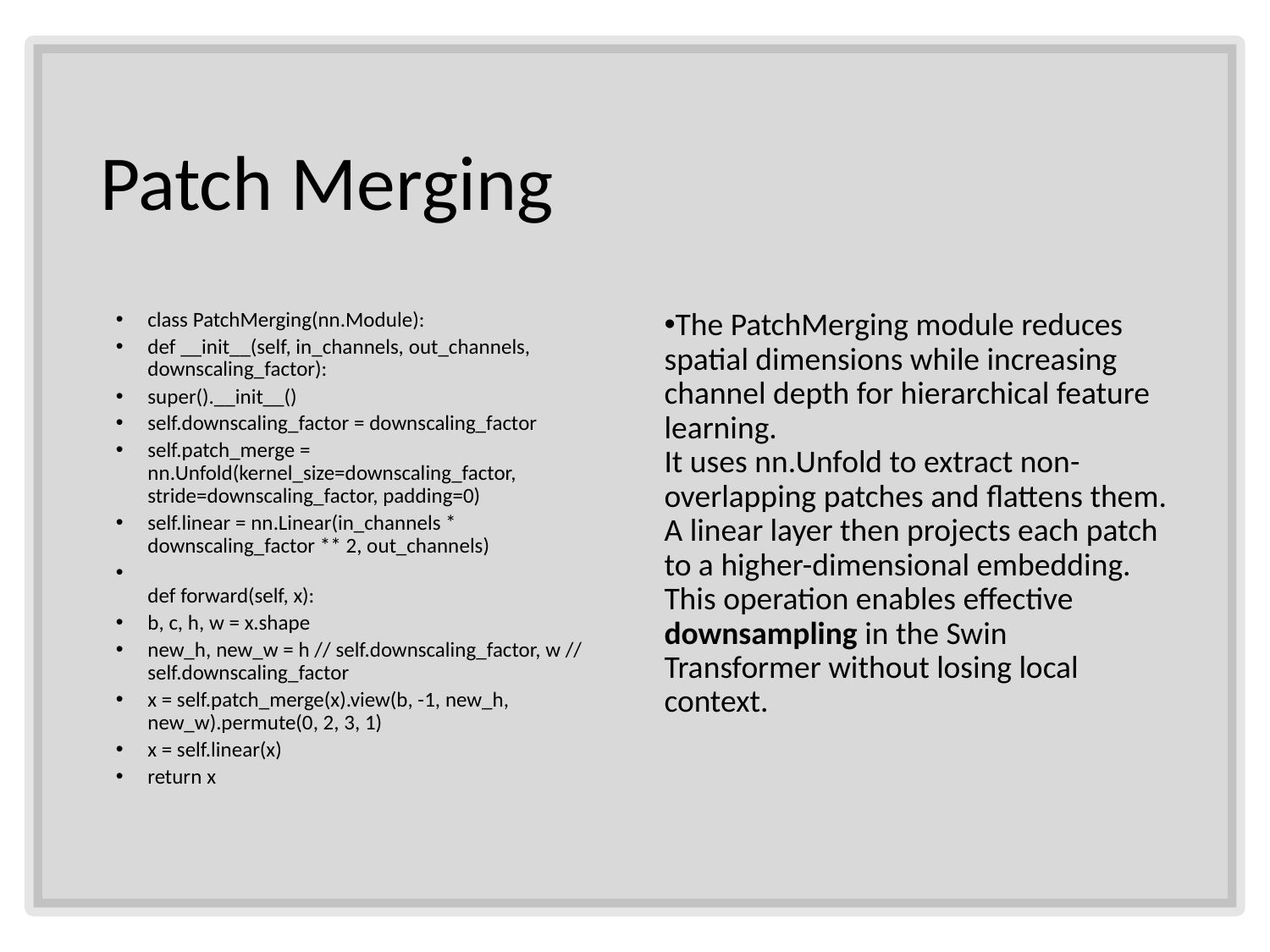

# Patch Merging
class PatchMerging(nn.Module):
def __init__(self, in_channels, out_channels, downscaling_factor):
super().__init__()
self.downscaling_factor = downscaling_factor
self.patch_merge = nn.Unfold(kernel_size=downscaling_factor, stride=downscaling_factor, padding=0)
self.linear = nn.Linear(in_channels * downscaling_factor ** 2, out_channels)
def forward(self, x):
b, c, h, w = x.shape
new_h, new_w = h // self.downscaling_factor, w // self.downscaling_factor
x = self.patch_merge(x).view(b, -1, new_h, new_w).permute(0, 2, 3, 1)
x = self.linear(x)
return x

The PatchMerging module reduces spatial dimensions while increasing channel depth for hierarchical feature learning.
It uses nn.Unfold to extract non-overlapping patches and flattens them.
A linear layer then projects each patch to a higher-dimensional embedding.
This operation enables effective downsampling in the Swin Transformer without losing local context.